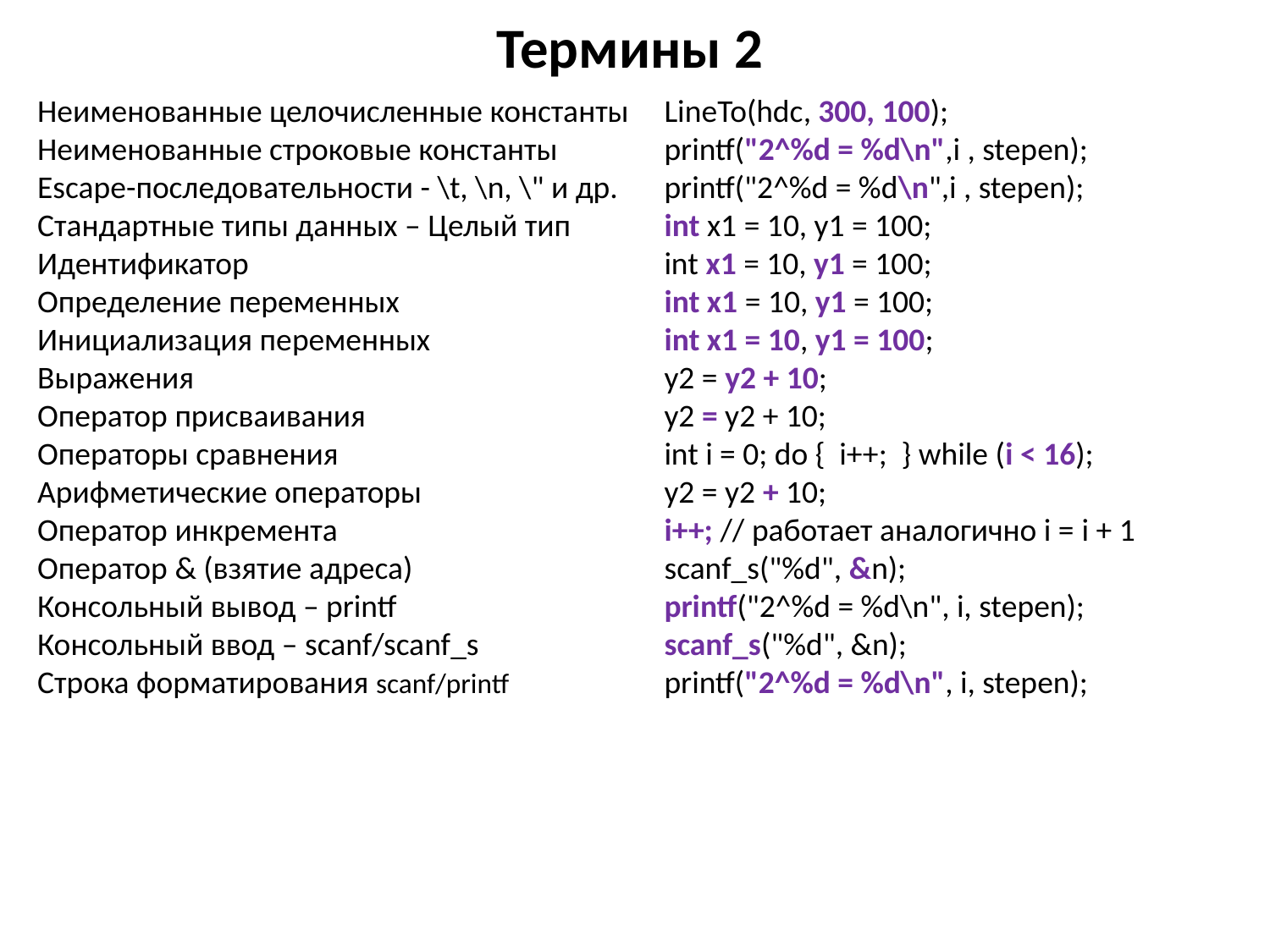

# Термины 2
LineTo(hdc, 300, 100);
printf("2^%d = %d\n",i , stepen);
printf("2^%d = %d\n",i , stepen);
int x1 = 10, y1 = 100;
int x1 = 10, y1 = 100;
int x1 = 10, y1 = 100;
int x1 = 10, y1 = 100;
y2 = y2 + 10;
y2 = y2 + 10;
int i = 0; do {  i++;  } while (i < 16);
y2 = y2 + 10;
i++; // работает аналогично i = i + 1
scanf_s("%d", &n);
printf("2^%d = %d\n", i, stepen);
scanf_s("%d", &n);
printf("2^%d = %d\n", i, stepen);

Неименованные целочисленные константы
Неименованные строковые константы
Escape-последовательности - \t, \n, \" и др.
Стандартные типы данных – Целый тип
Идентификатор
Определение переменных
Инициализация переменных
Выражения
Оператор присваивания
Операторы сравнения
Арифметические операторы
Оператор инкремента
Оператор & (взятие адреса)
Консольный вывод – printf
Консольный ввод – scanf/scanf_s
Строка форматирования scanf/printf